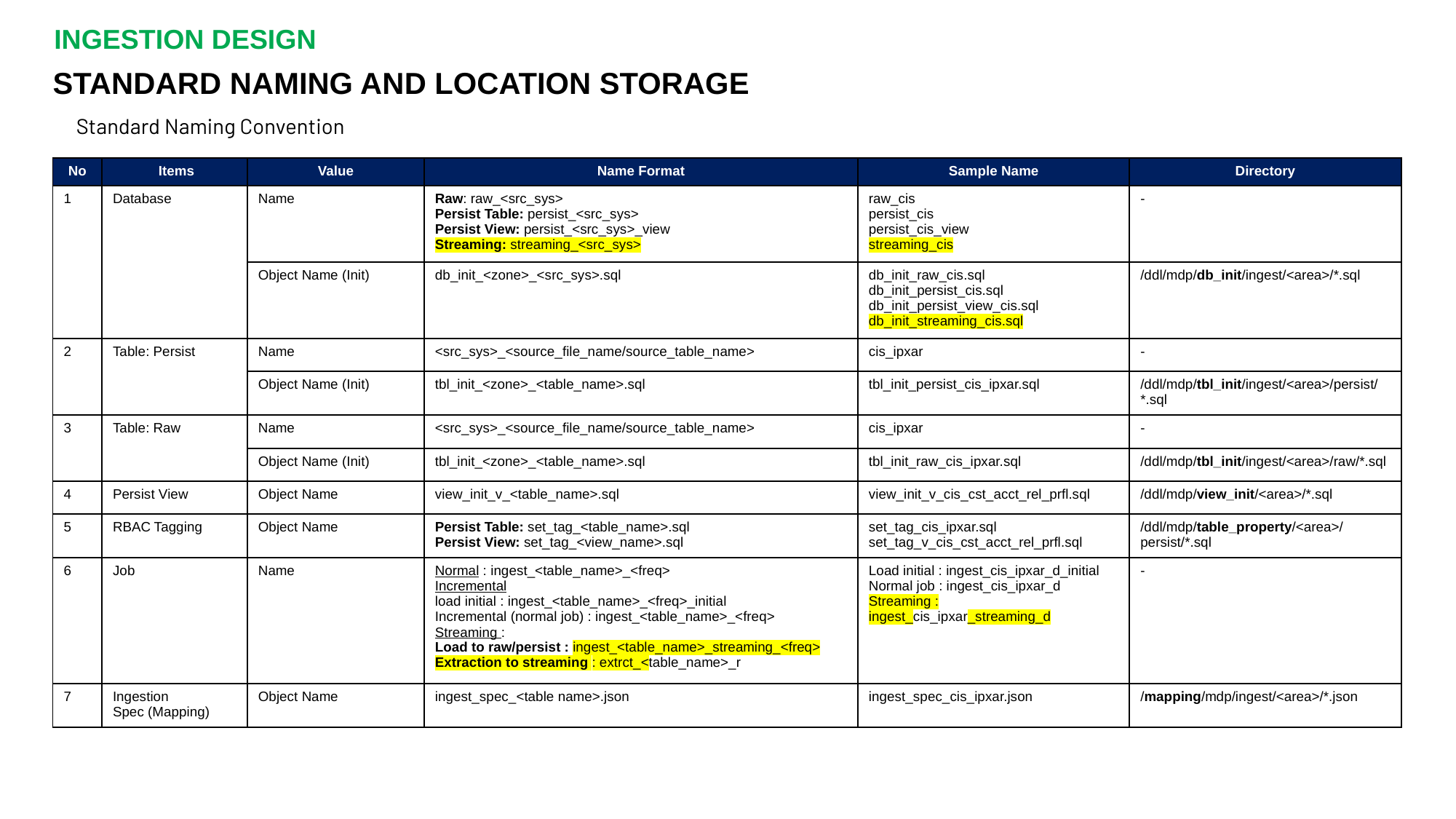

Ingestion design
Standard naming and location storage
Standard Naming Convention
| No | Items | Value | Name Format | Sample Name | Directory |
| --- | --- | --- | --- | --- | --- |
| 1 | Database | Name | Raw: raw\_<src\_sys> Persist Table: persist\_<src\_sys> Persist View: persist\_<src\_sys>\_view Streaming: streaming\_<src\_sys> | raw\_cis persist\_cis persist\_cis\_view streaming\_cis | - |
|  |  | Object Name (Init) | db\_init\_<zone>\_<src\_sys>.sql | db\_init\_raw\_cis.sql db\_init\_persist\_cis.sql db\_init\_persist\_view\_cis.sql db\_init\_streaming\_cis.sql | /ddl/mdp/db\_init/ingest/<area>/\*.sql |
| 2 | Table: Persist | Name | <src\_sys>\_<source\_file\_name/source\_table\_name> | cis\_ipxar | - |
|  |  | Object Name (Init) | tbl\_init\_<zone>\_<table\_name>.sql | tbl\_init\_persist\_cis\_ipxar.sql | /ddl/mdp/tbl\_init/ingest/<area>/persist/\*.sql |
| 3 | Table: Raw | Name | <src\_sys>\_<source\_file\_name/source\_table\_name> | cis\_ipxar | - |
|  |  | Object Name (Init) | tbl\_init\_<zone>\_<table\_name>.sql | tbl\_init\_raw\_cis\_ipxar.sql | /ddl/mdp/tbl\_init/ingest/<area>/raw/\*.sql |
| 4 | Persist View | Object Name | view\_init\_v\_<table\_name>.sql | view\_init\_v\_cis\_cst\_acct\_rel\_prfl.sql | /ddl/mdp/view\_init/<area>/\*.sql |
| 5 | RBAC Tagging | Object Name | Persist Table: set\_tag\_<table\_name>.sql Persist View: set\_tag\_<view\_name>.sql | set\_tag\_cis\_ipxar.sql set\_tag\_v\_cis\_cst\_acct\_rel\_prfl.sql | /ddl/mdp/table\_property/<area>/persist/\*.sql |
| 6 | Job | Name | Normal : ingest\_<table\_name>\_<freq> Incremental load initial : ingest\_<table\_name>\_<freq>\_initial Incremental (normal job) : ingest\_<table\_name>\_<freq> Streaming :  Load to raw/persist : ingest\_<table\_name>\_streaming\_<freq> Extraction to streaming : extrct\_<table\_name>\_r | Load initial : ingest\_cis\_ipxar\_d\_initial Normal job : ingest\_cis\_ipxar\_d Streaming : ingest\_cis\_ipxar\_streaming\_d | - |
| 7 | Ingestion Spec (Mapping) | Object Name | ingest\_spec\_<table name>.json | ingest\_spec\_cis\_ipxar.json | /mapping/mdp/ingest/<area>/\*.json |